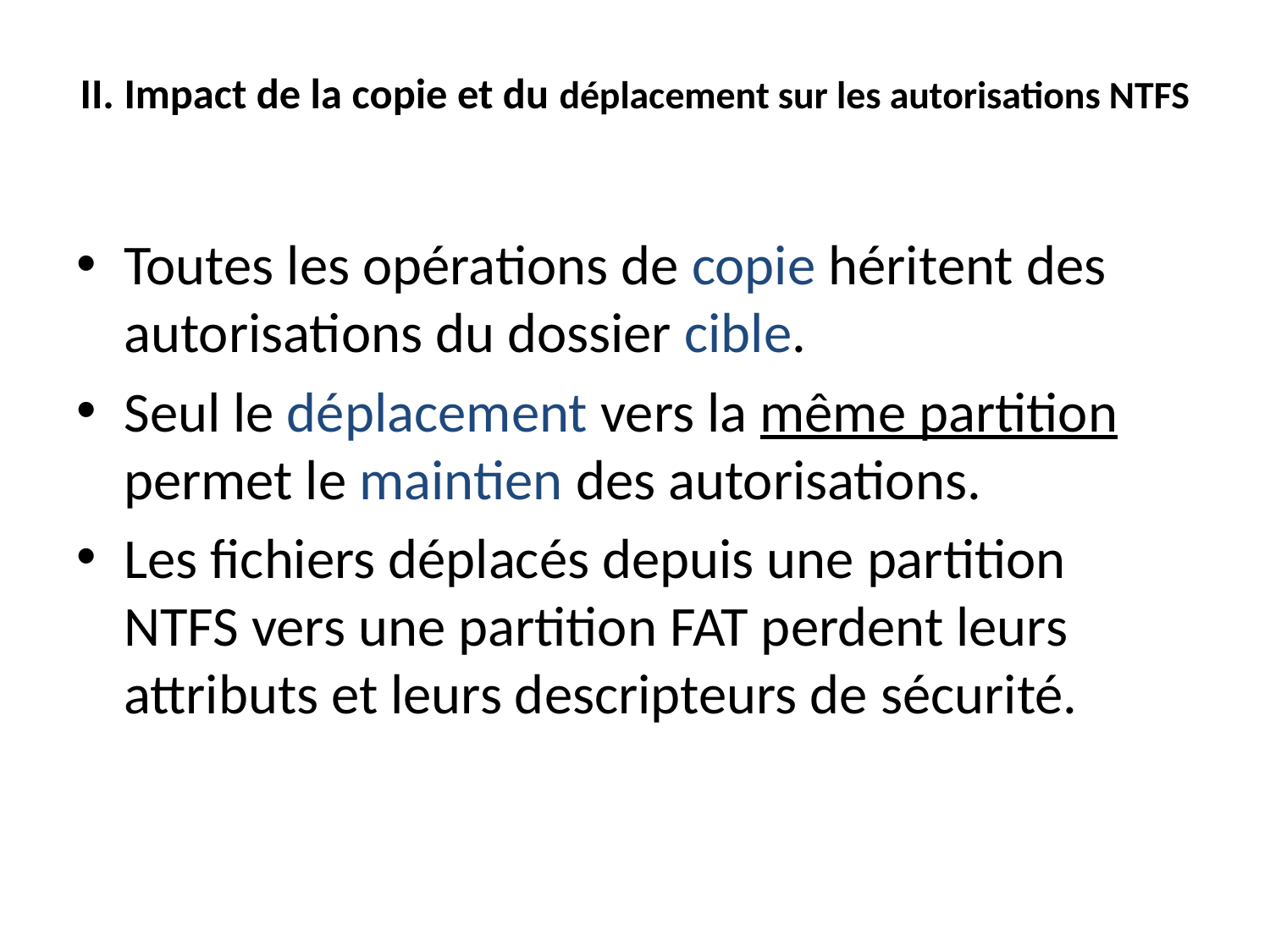

# II. Impact de la copie et du déplacement sur les autorisations NTFS
Toutes les opérations de copie héritent des autorisations du dossier cible.
Seul le déplacement vers la même partition permet le maintien des autorisations.
Les fichiers déplacés depuis une partition NTFS vers une partition FAT perdent leurs attributs et leurs descripteurs de sécurité.